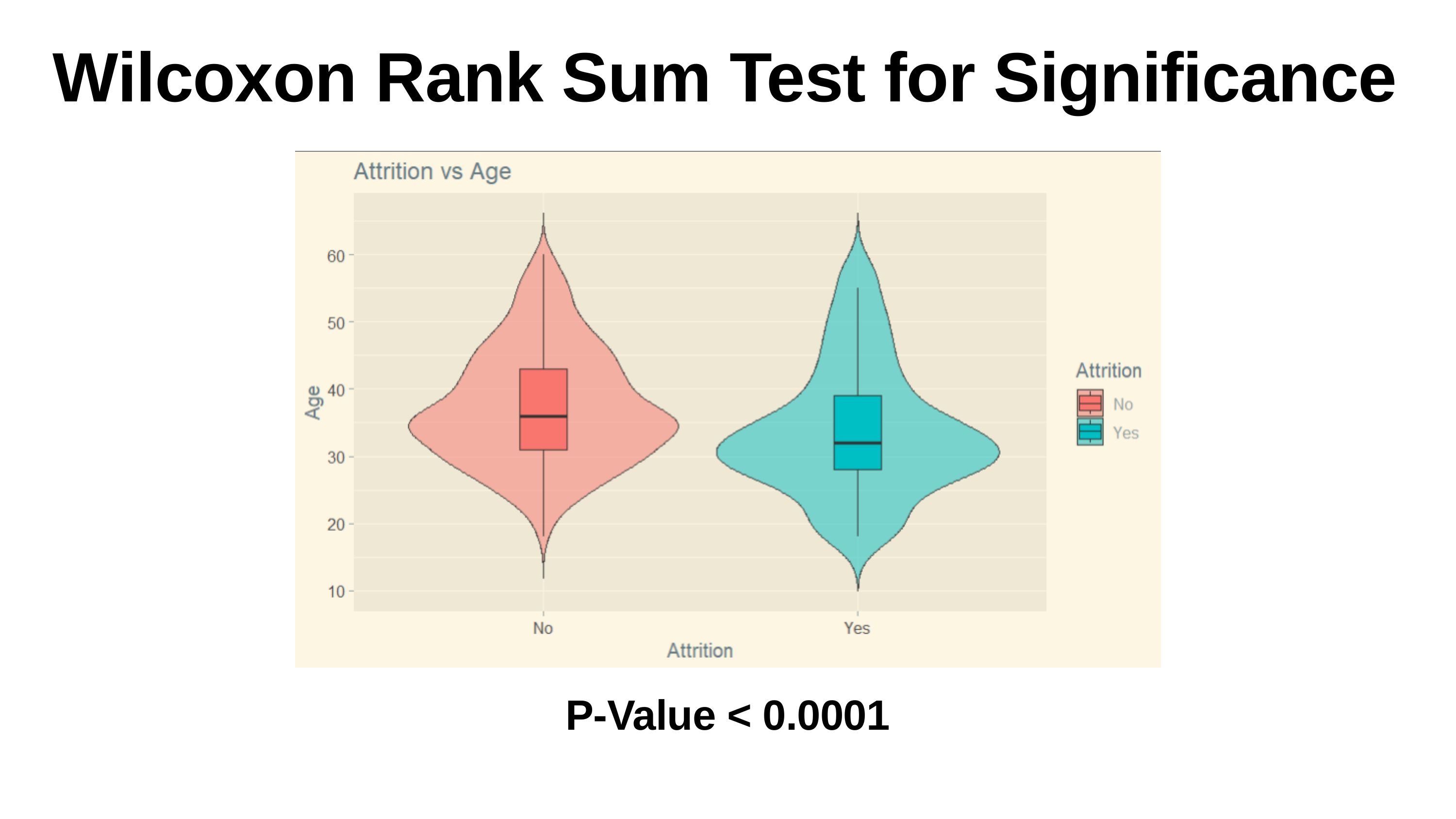

Wilcoxon Rank Sum Test for Significance

P-Value < 0.0001